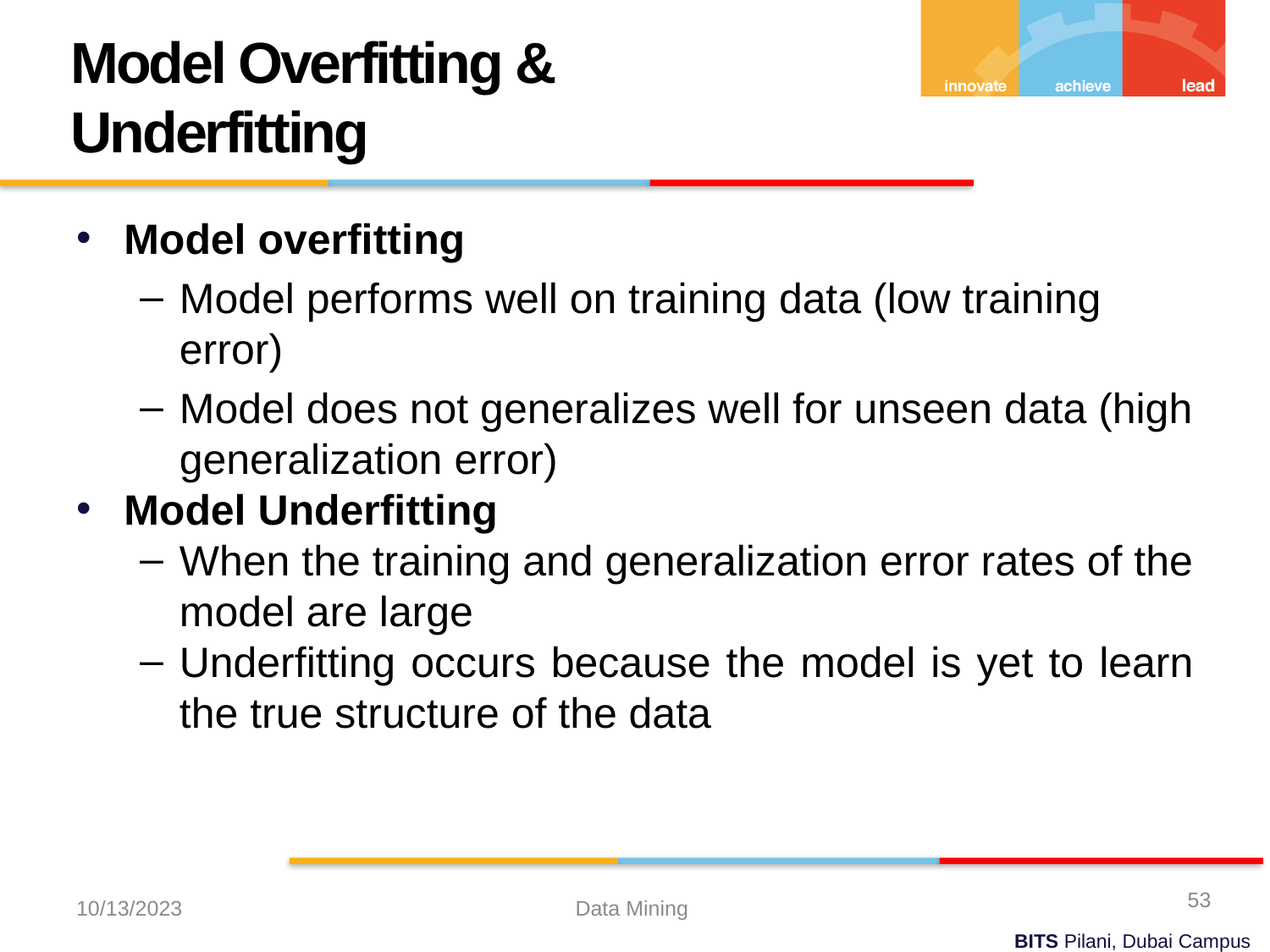

Model Overfitting & Underfitting
Model overfitting
Model performs well on training data (low training error)
Model does not generalizes well for unseen data (high generalization error)
Model Underfitting
When the training and generalization error rates of the model are large
Underfitting occurs because the model is yet to learn the true structure of the data

53
10/13/2023
Data Mining